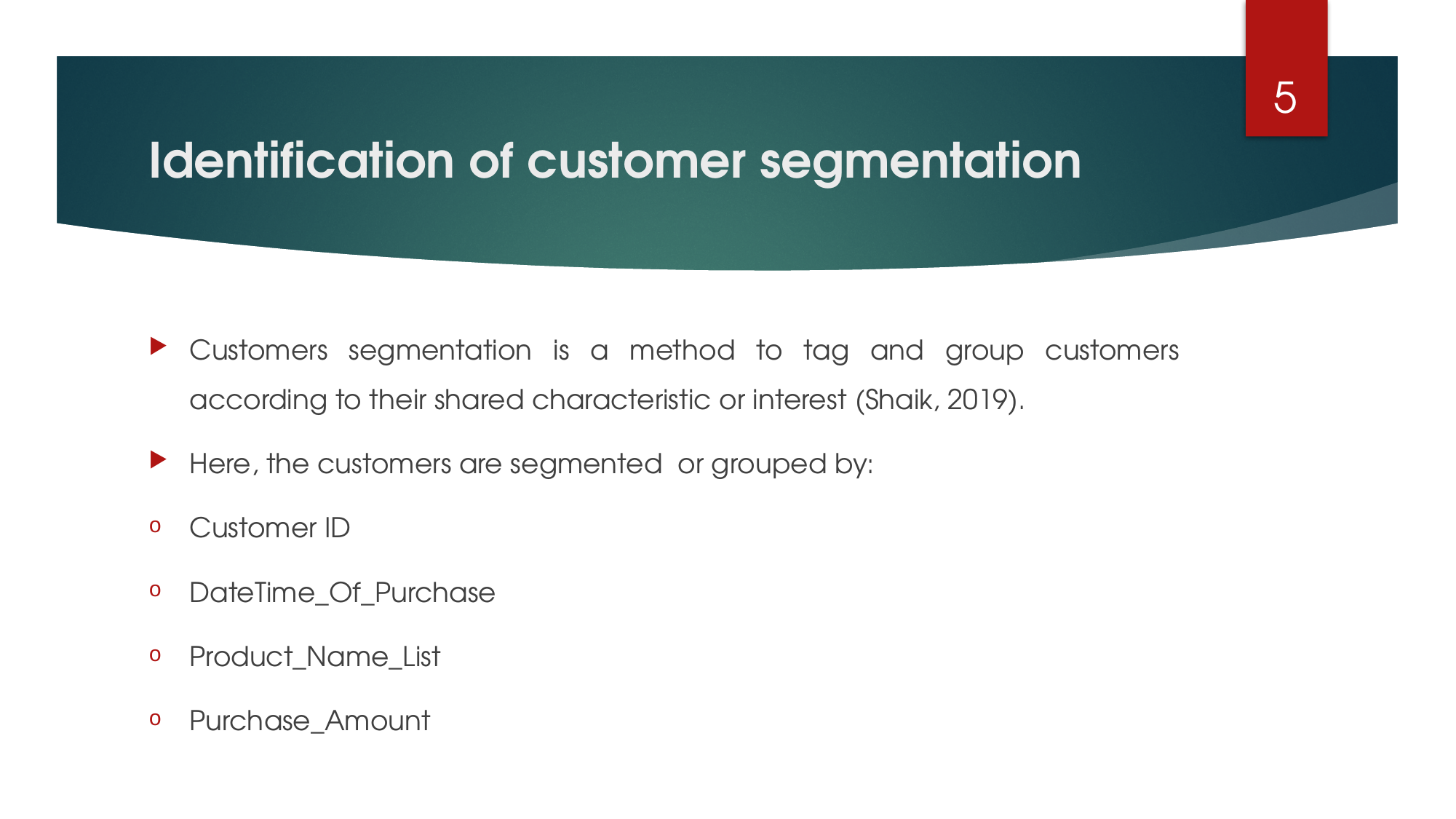

5
# Identification of customer segmentation
Customers segmentation is a method to tag and group customers according to their shared characteristic or interest (Shaik, 2019).
Here, the customers are segmented  or grouped by:
Customer ID
DateTime_Of_Purchase
Product_Name_List
Purchase_Amount